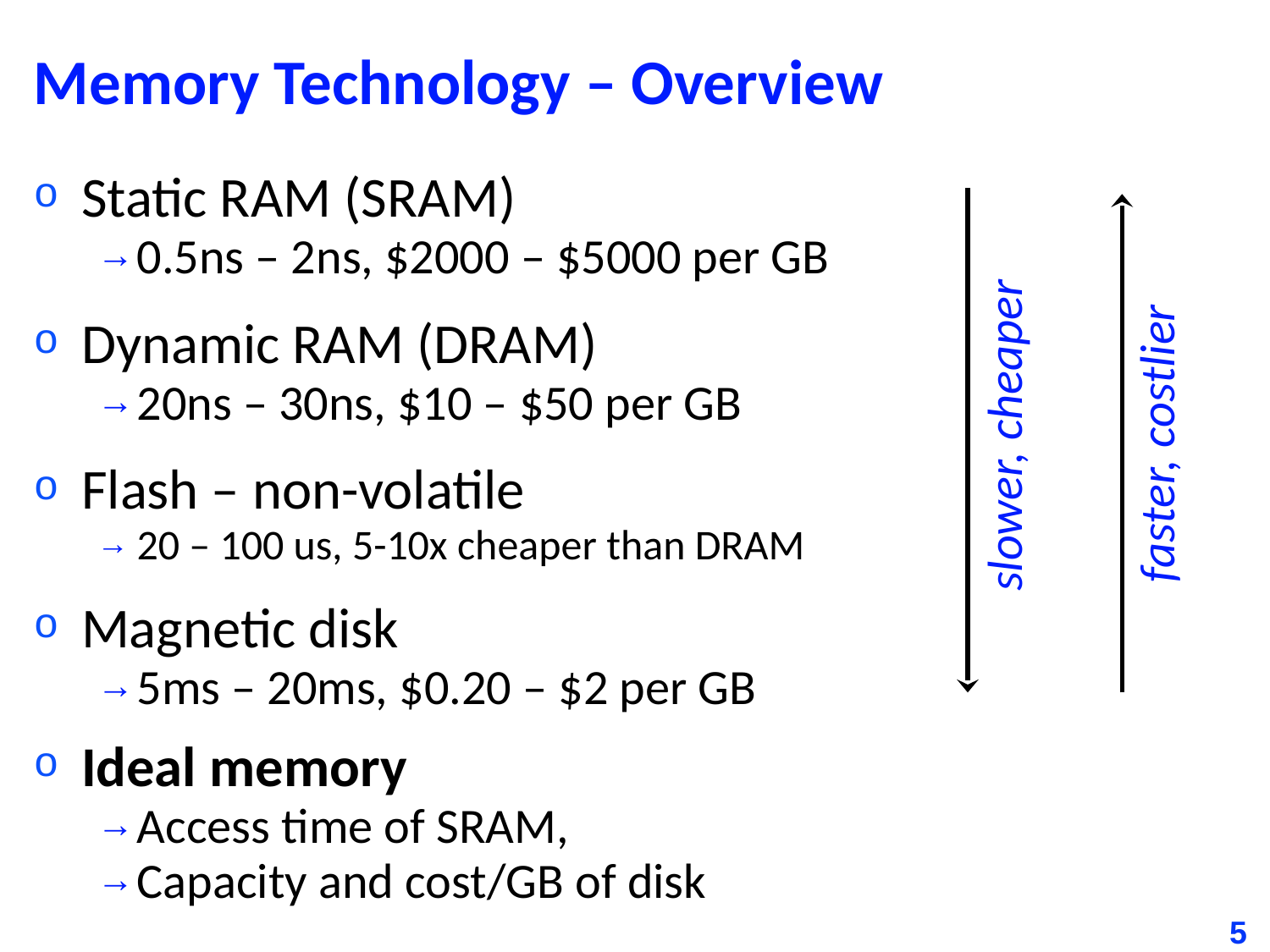

# Memory Technology – Overview
Static RAM (SRAM)
0.5ns – 2ns, $2000 – $5000 per GB
Dynamic RAM (DRAM)
20ns – 30ns, $10 – $50 per GB
Flash – non-volatile
20 – 100 us, 5-10x cheaper than DRAM
Magnetic disk
5ms – 20ms, $0.20 – $2 per GB
Ideal memory
Access time of SRAM,
Capacity and cost/GB of disk
slower, cheaper
faster, costlier
5